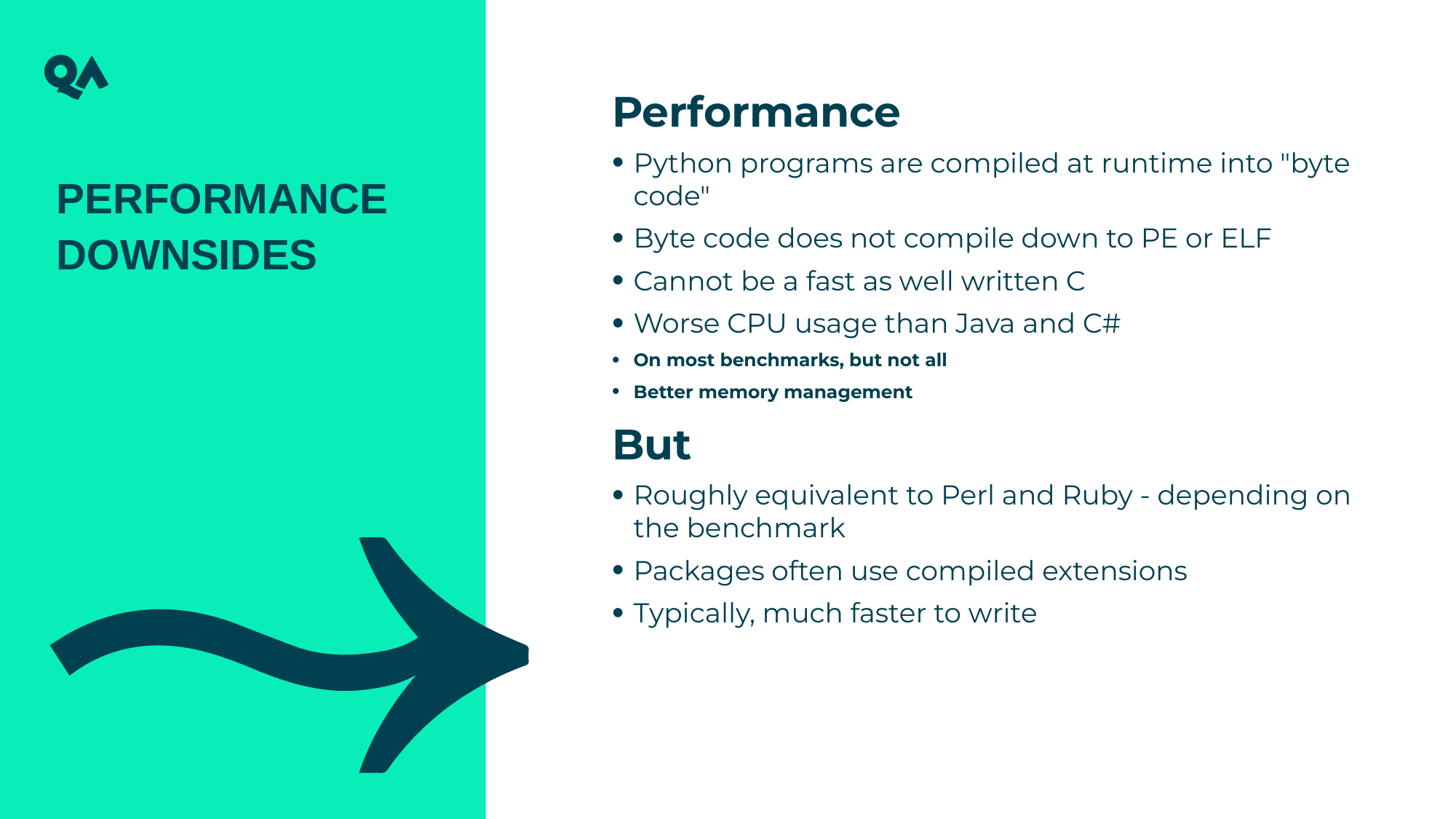

Performance
Python programs are compiled at runtime into "byte code"
Byte code does not compile down to PE or ELF
Cannot be a fast as well written C
Worse CPU usage than Java and C#
On most benchmarks, but not all
Better memory management
But
Roughly equivalent to Perl and Ruby - depending on the benchmark
Packages often use compiled extensions
Typically, much faster to write

Performance downsides